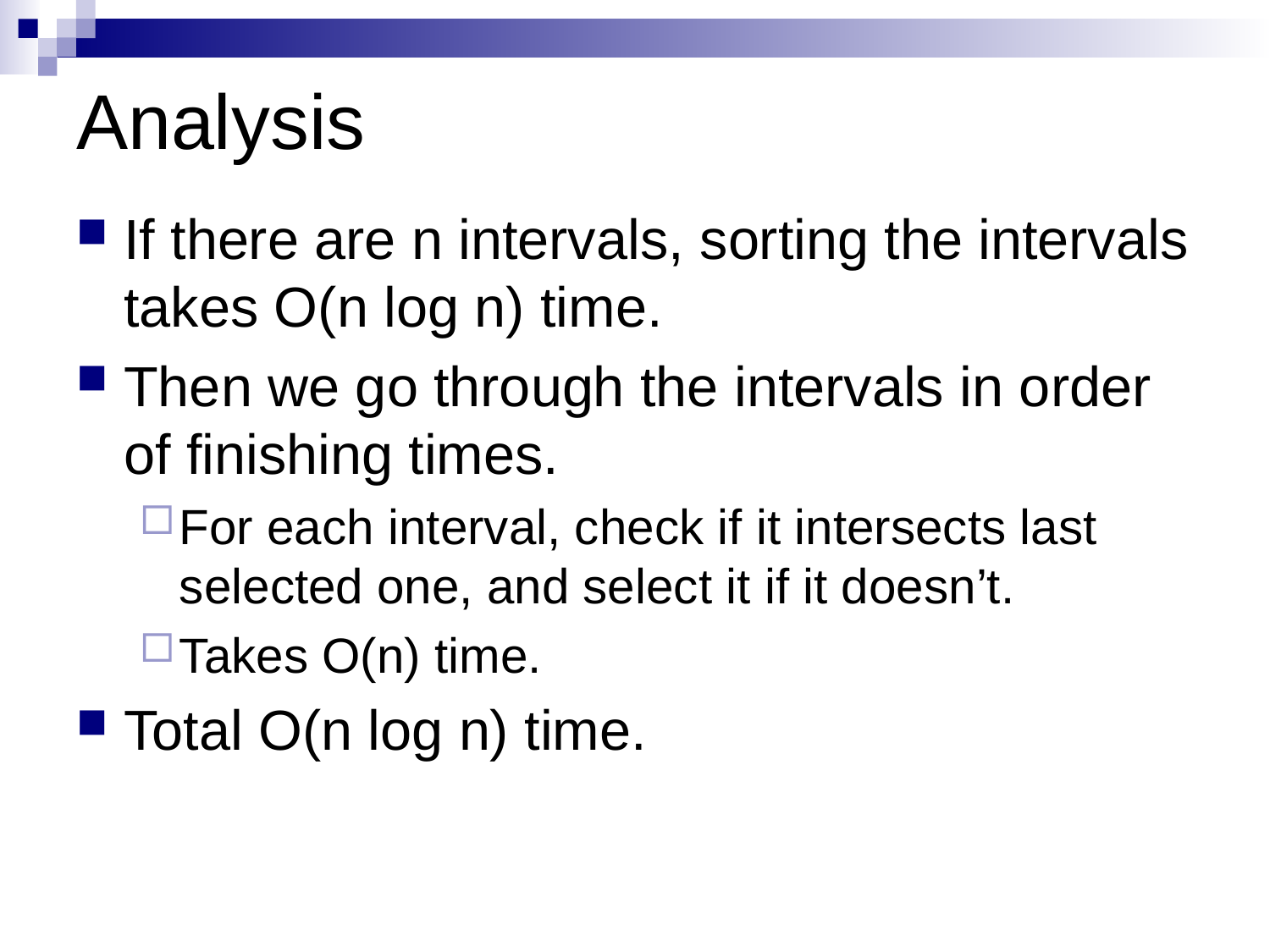

# Analysis
If there are n intervals, sorting the intervals takes O(n log n) time.
Then we go through the intervals in order of finishing times.
For each interval, check if it intersects last selected one, and select it if it doesn’t.
Takes O(n) time.
Total O(n log n) time.